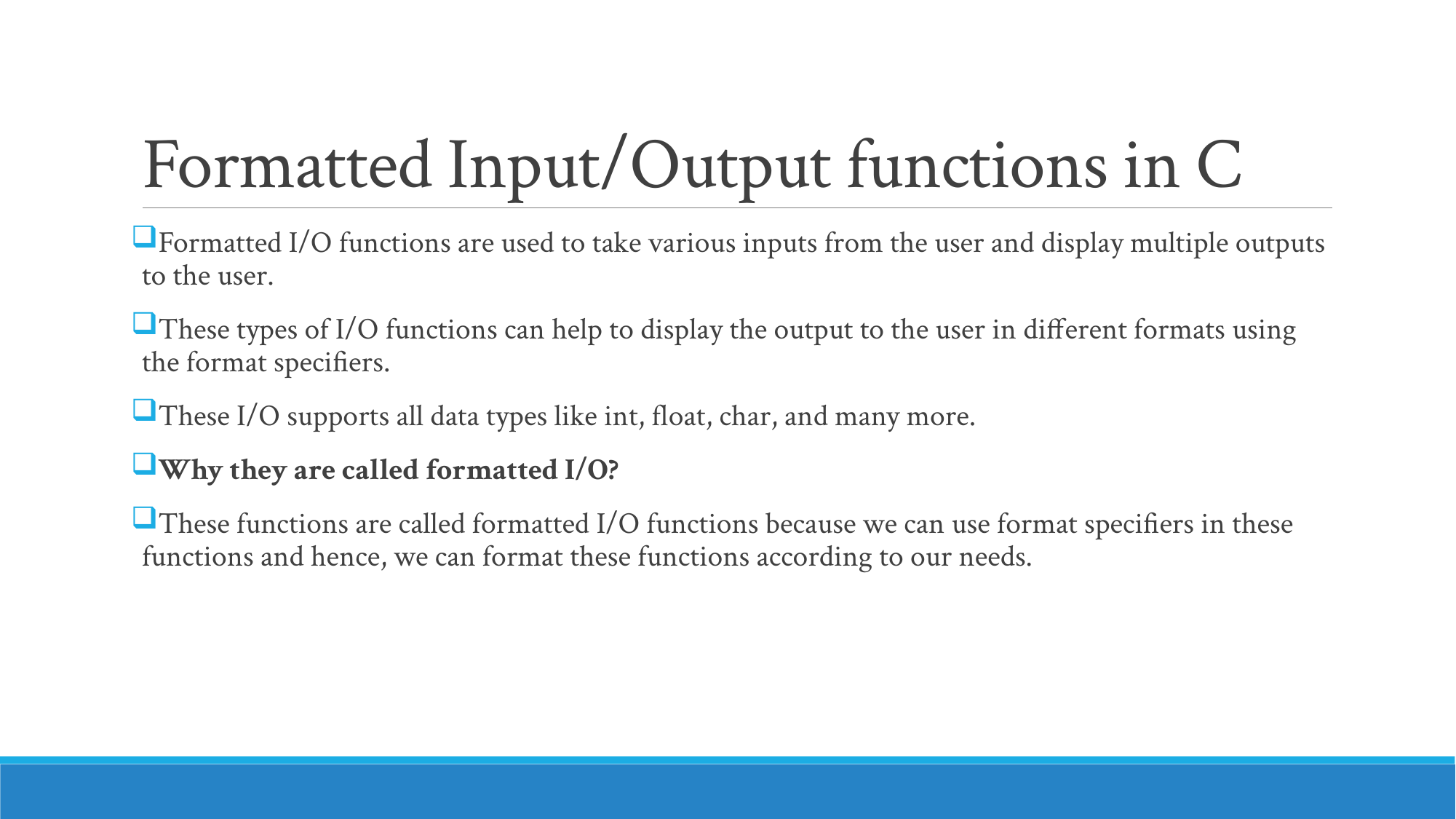

# Formatted Input/Output functions in C
Formatted I/O functions are used to take various inputs from the user and display multiple outputs to the user.
These types of I/O functions can help to display the output to the user in different formats using the format specifiers.
These I/O supports all data types like int, float, char, and many more.
Why they are called formatted I/O?
These functions are called formatted I/O functions because we can use format specifiers in these functions and hence, we can format these functions according to our needs.